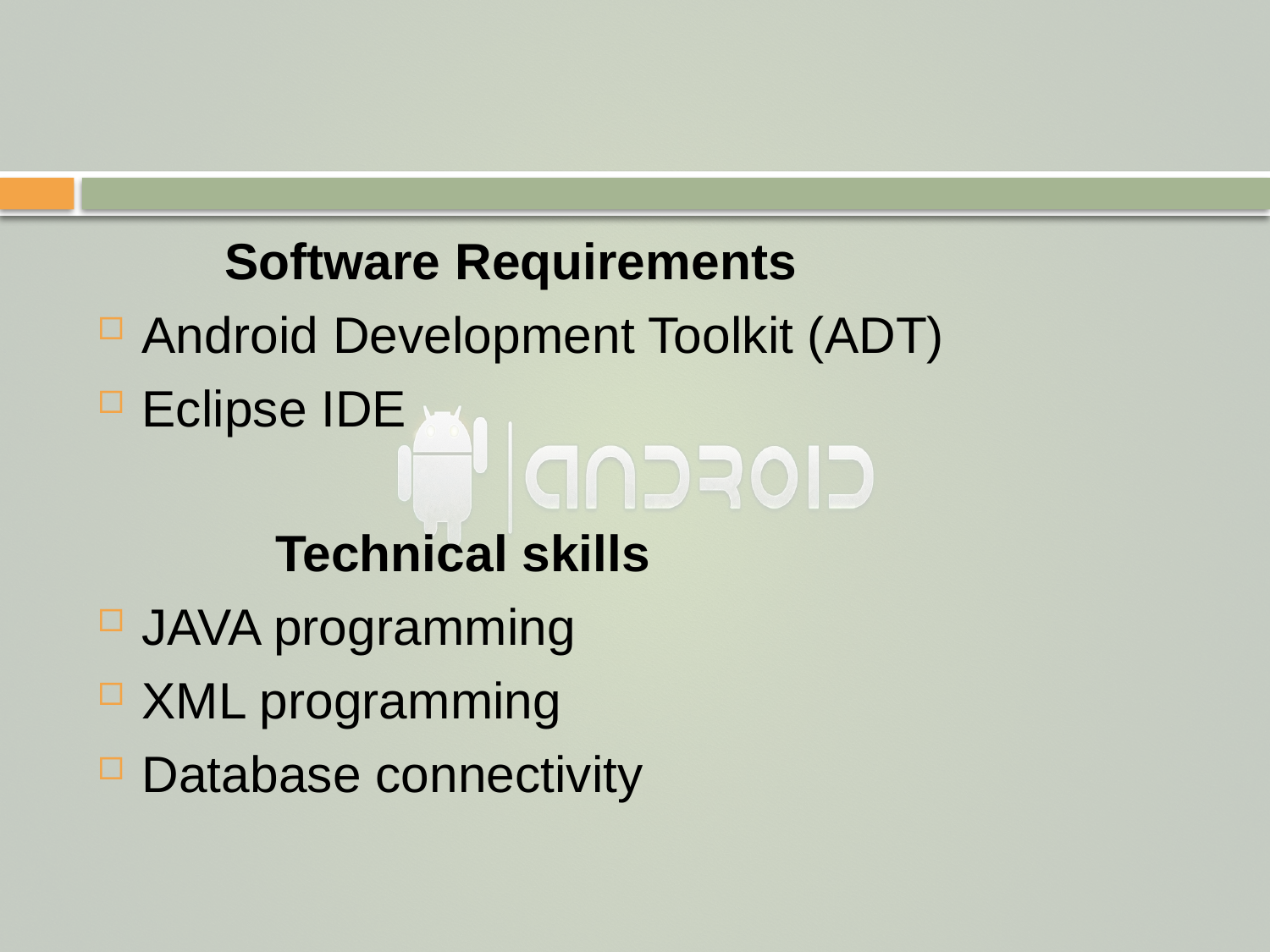

Software Requirements
Android Development Toolkit (ADT)
Eclipse IDE

	Technical skills
JAVA programming
XML programming
Database connectivity